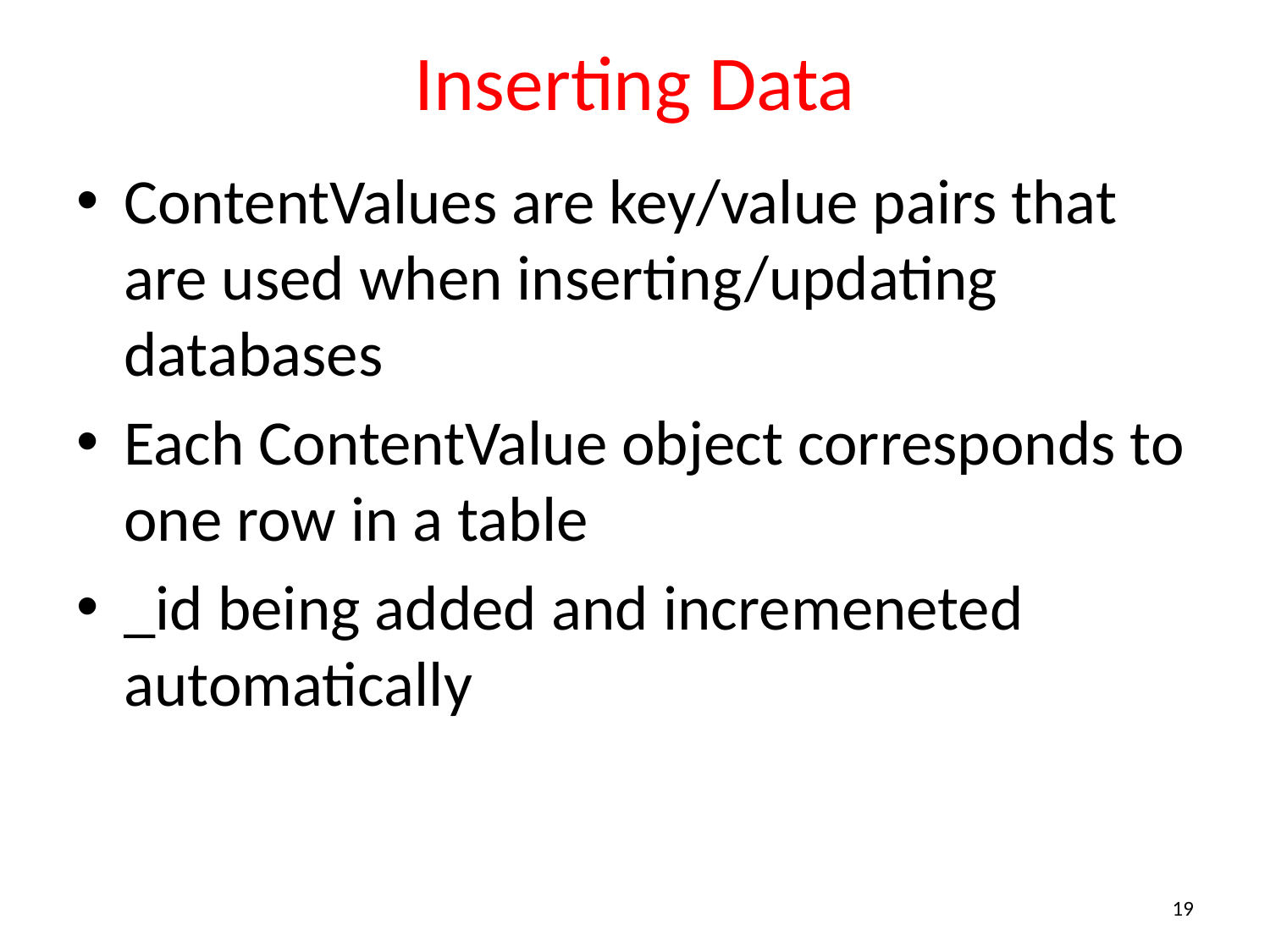

# Inserting Data
ContentValues are key/value pairs that are used when inserting/updating databases
Each ContentValue object corresponds to one row in a table
_id being added and incremeneted automatically

19